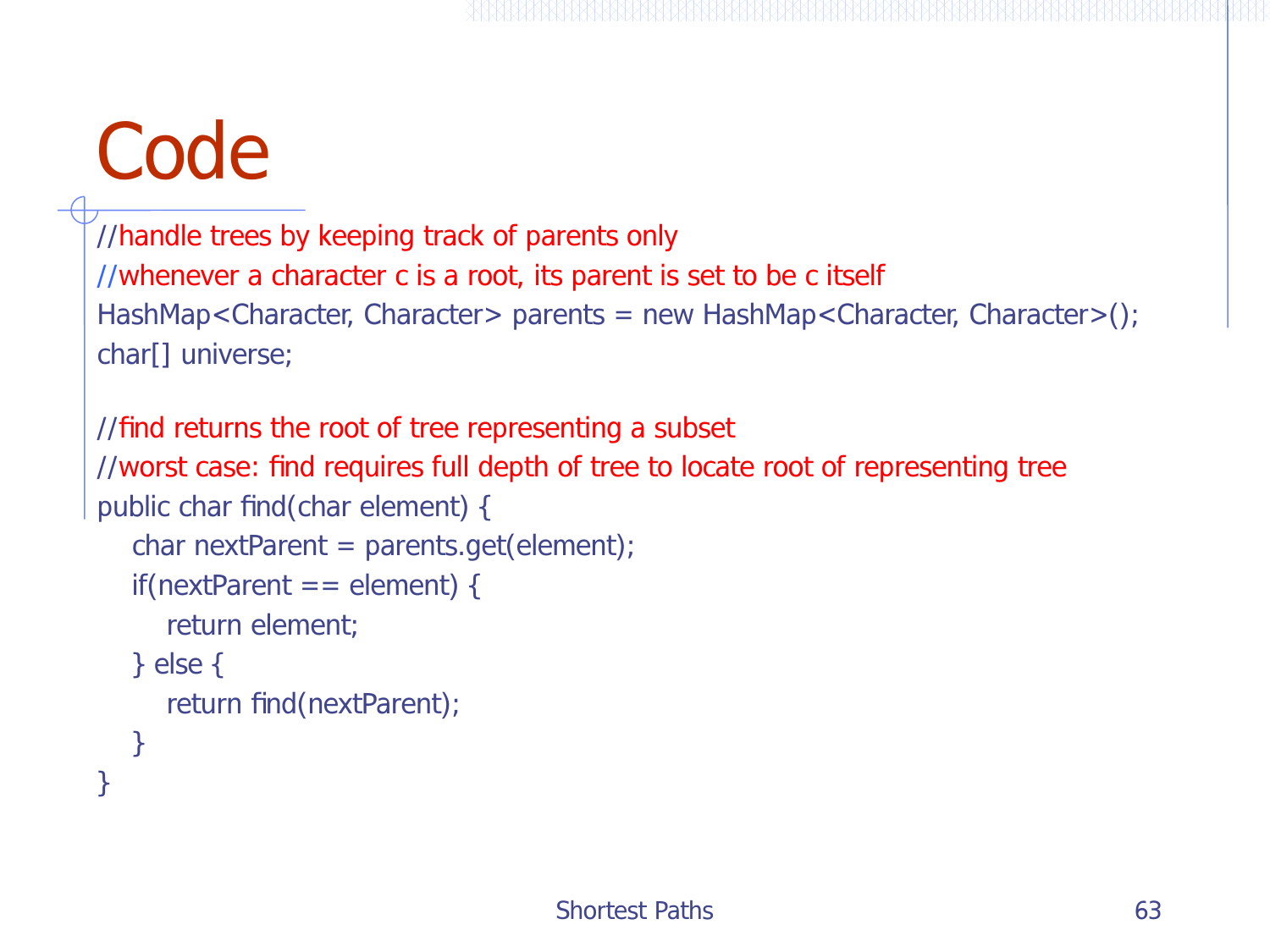

# Code
//handle trees by keeping track of parents only
//whenever a character c is a root, its parent is set to be c itself
HashMap<Character, Character> parents = new HashMap<Character, Character>();
char[] universe;
//find returns the root of tree representing a subset
//worst case: find requires full depth of tree to locate root of representing tree
public char find(char element) {
    char nextParent = parents.get(element);
    if(nextParent == element) {
        return element;
    } else {
        return find(nextParent);
    }
}
Shortest Paths
63